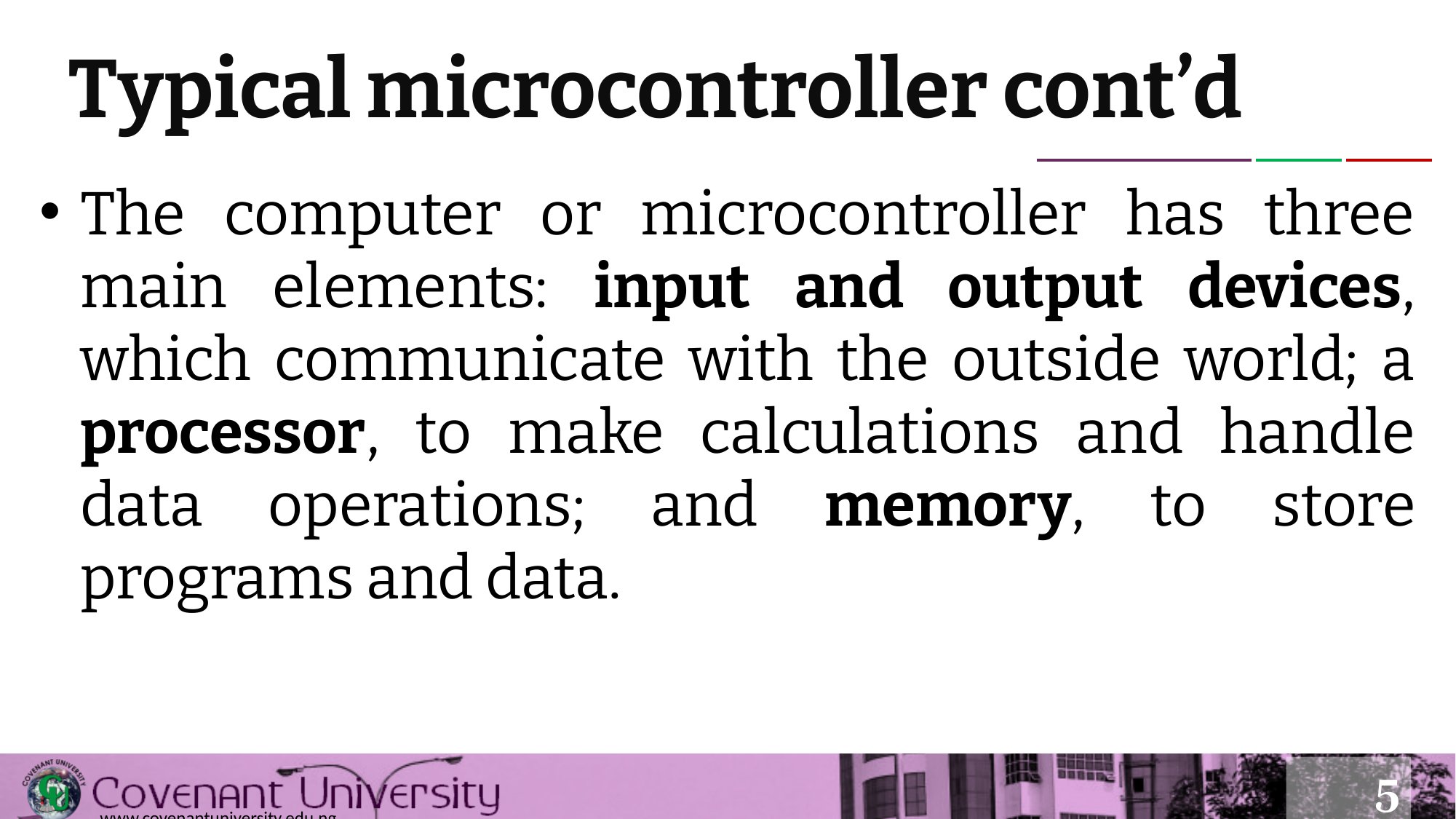

# Typical microcontroller cont’d
The computer or microcontroller has three main elements: input and output devices, which communicate with the outside world; a processor, to make calculations and handle data operations; and memory, to store programs and data.